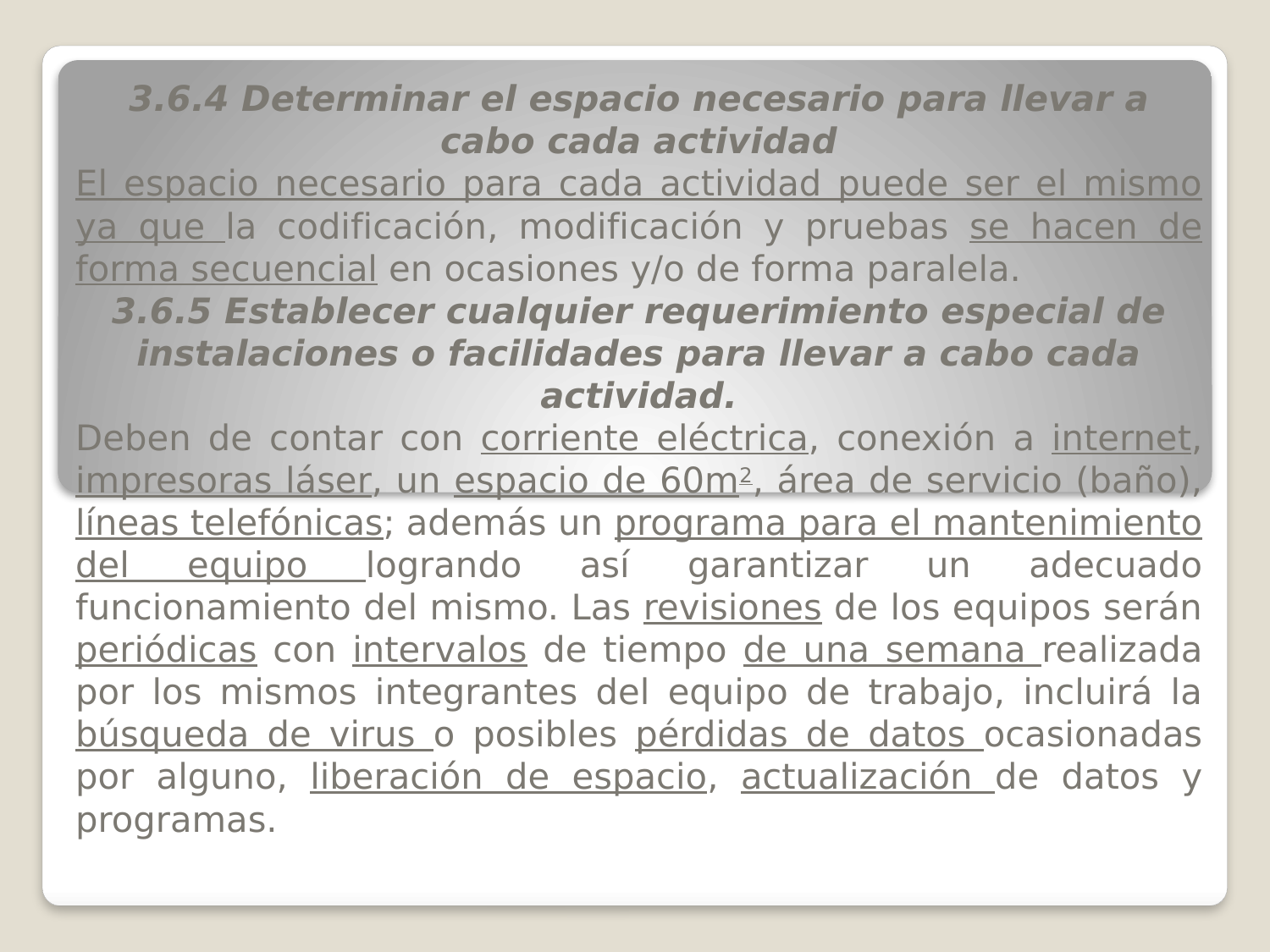

3.6.4 Determinar el espacio necesario para llevar a cabo cada actividad
El espacio necesario para cada actividad puede ser el mismo ya que la codificación, modificación y pruebas se hacen de forma secuencial en ocasiones y/o de forma paralela.
3.6.5 Establecer cualquier requerimiento especial de instalaciones o facilidades para llevar a cabo cada actividad.
Deben de contar con corriente eléctrica, conexión a internet, impresoras láser, un espacio de 60m2, área de servicio (baño), líneas telefónicas; además un programa para el mantenimiento del equipo logrando así garantizar un adecuado funcionamiento del mismo. Las revisiones de los equipos serán periódicas con intervalos de tiempo de una semana realizada por los mismos integrantes del equipo de trabajo, incluirá la búsqueda de virus o posibles pérdidas de datos ocasionadas por alguno, liberación de espacio, actualización de datos y programas.